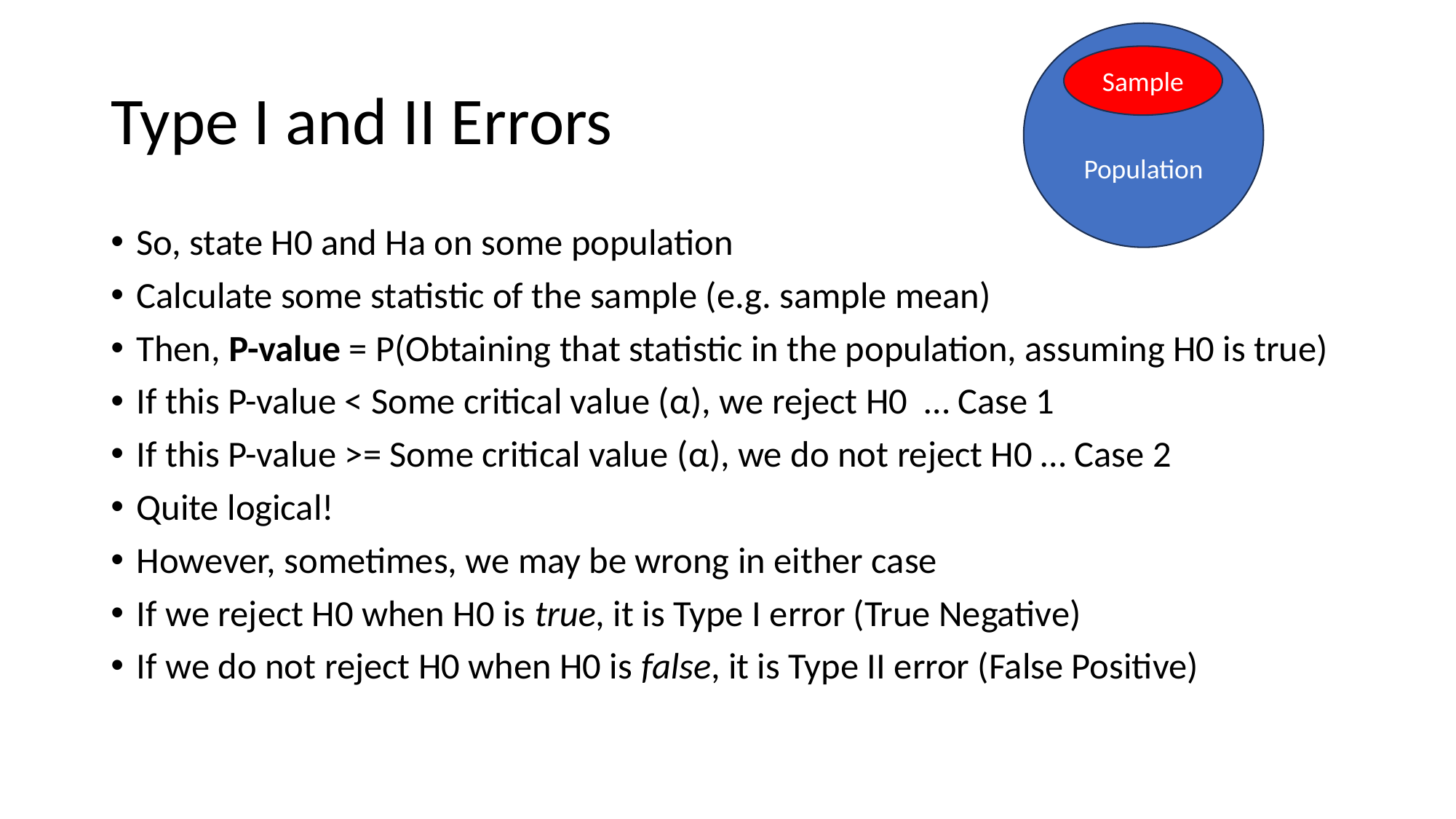

Population
# Type I and II Errors
Sample
So, state H0 and Ha on some population
Calculate some statistic of the sample (e.g. sample mean)
Then, P-value = P(Obtaining that statistic in the population, assuming H0 is true)
If this P-value < Some critical value (α), we reject H0  … Case 1
If this P-value >= Some critical value (α), we do not reject H0 … Case 2
Quite logical!
However, sometimes, we may be wrong in either case
If we reject H0 when H0 is true, it is Type I error (True Negative)
If we do not reject H0 when H0 is false, it is Type II error (False Positive)